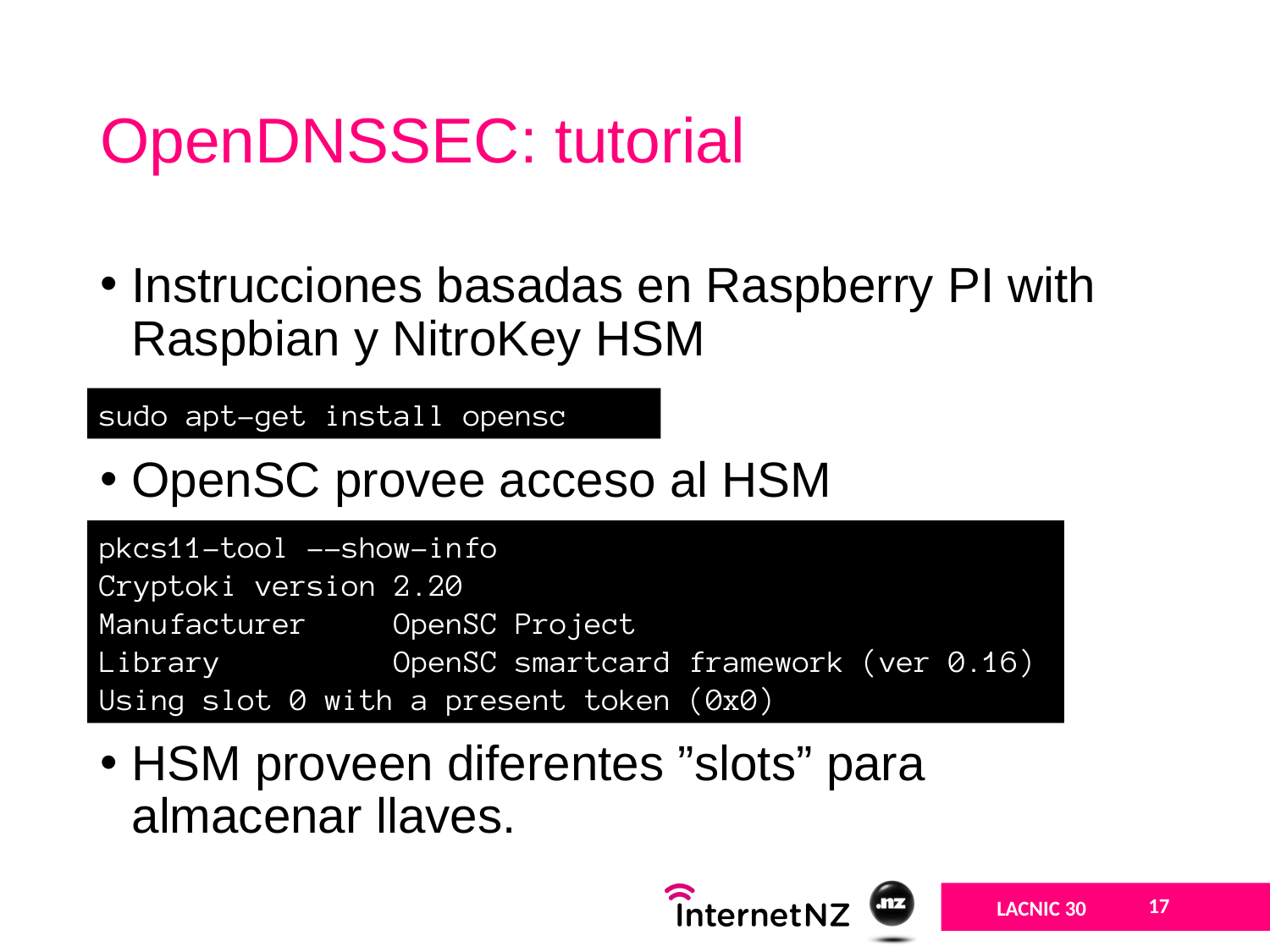

# OpenDNSSEC: tutorial
Instrucciones basadas en Raspberry PI with Raspbian y NitroKey HSM

OpenSC provee acceso al HSM

HSM proveen diferentes ”slots” para almacenar llaves.

sudo apt-get install opensc
pkcs11-tool --show-info
Cryptoki version 2.20
Manufacturer     OpenSC Project
Library          OpenSC smartcard framework (ver 0.16)
Using slot 0 with a present token (0x0)
17
LACNIC 30